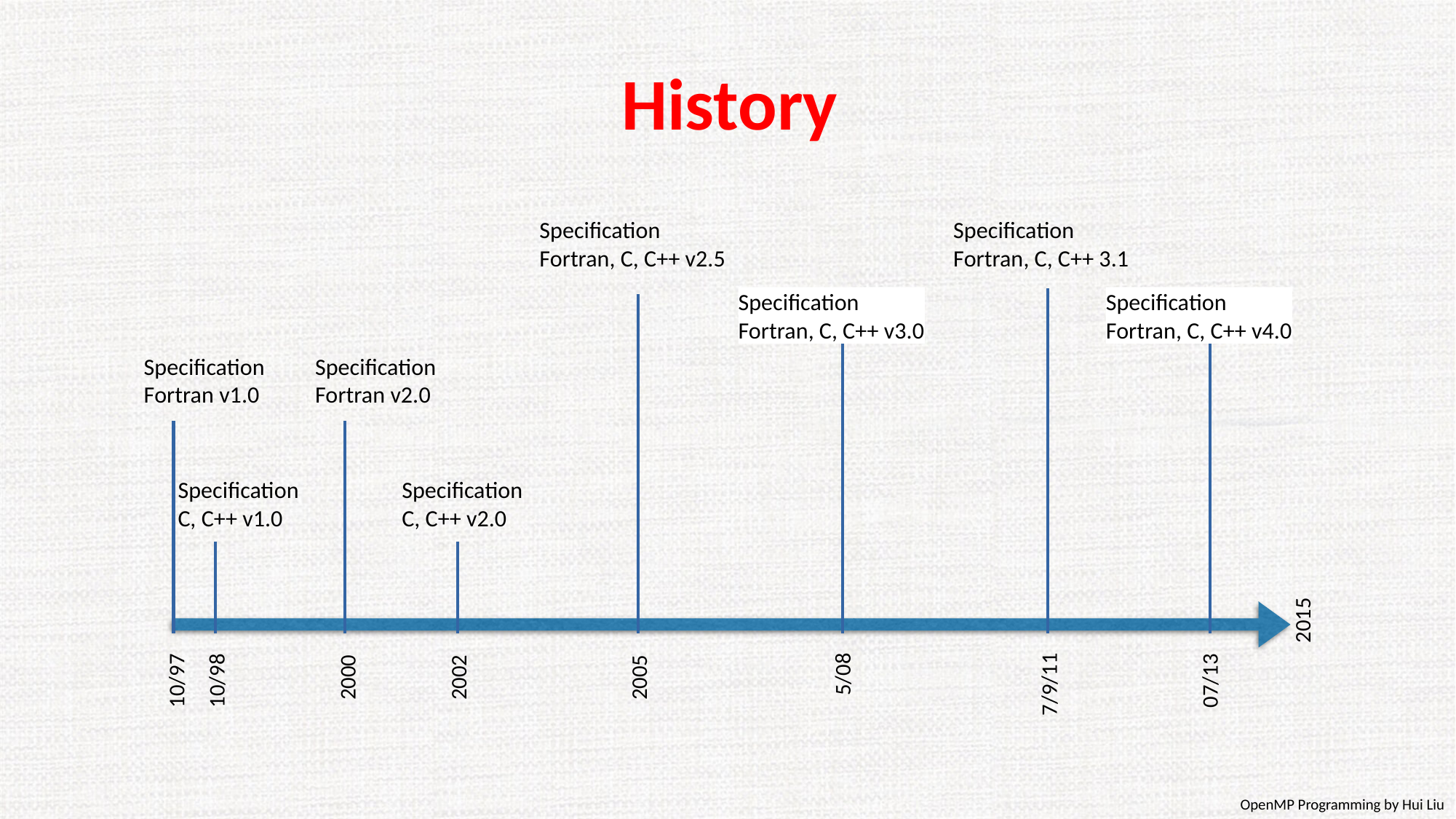

# History
Specification
Fortran, C, C++ v2.5
Specification
Fortran, C, C++ 3.1
Specification
Fortran, C, C++ v3.0
Specification
Fortran, C, C++ v4.0

Specification
Fortran v1.0
Specification
Fortran v2.0

Specification
C, C++ v1.0
Specification
C, C++ v2.0

2015

5/08
2000
2002
2005
10/97
10/98
07/13
7/9/11
OpenMP Programming by Hui Liu